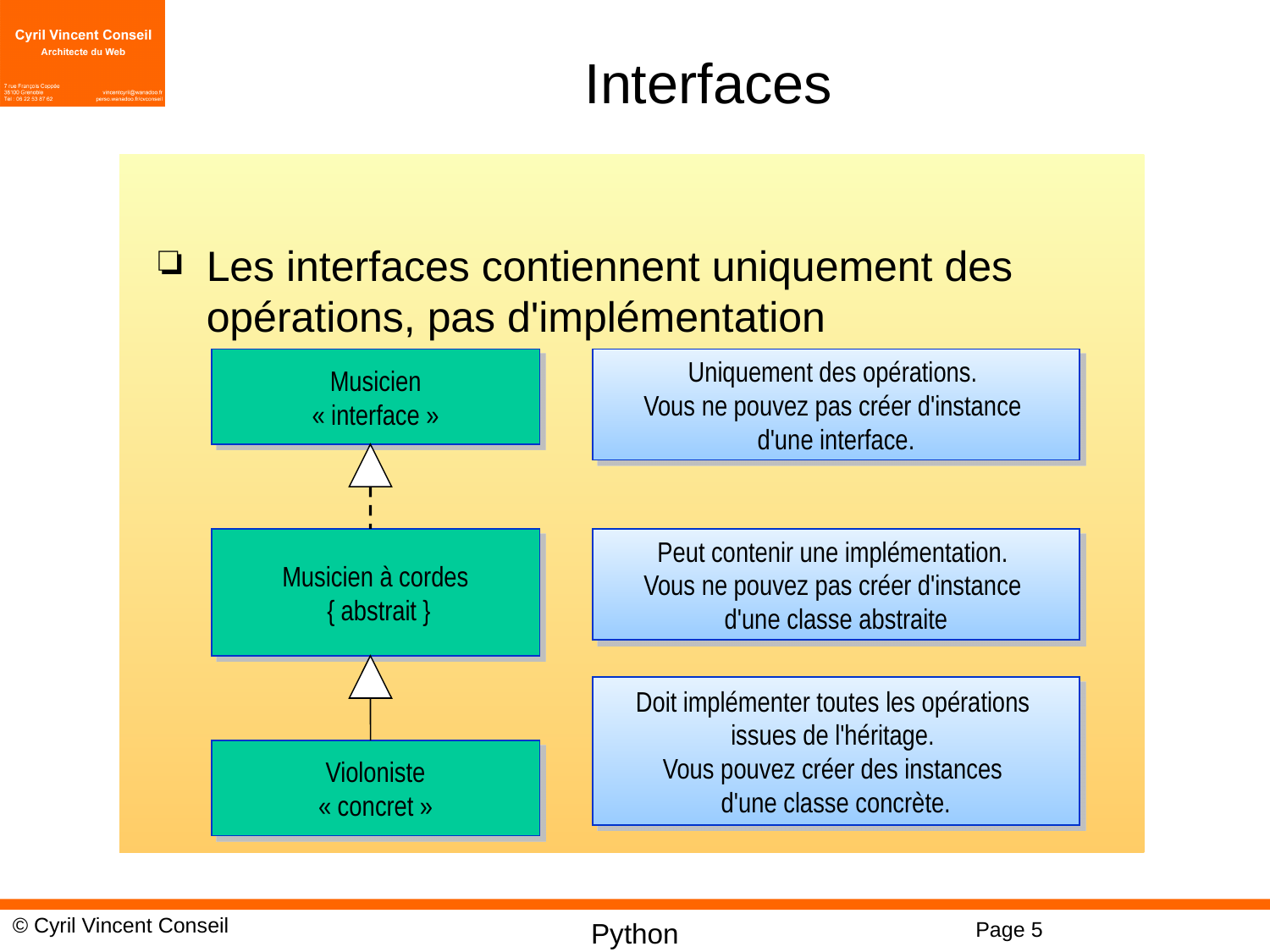

# Interfaces

Les interfaces contiennent uniquement des opérations, pas d'implémentation
Musicien
« interface »
Uniquement des opérations.
Vous ne pouvez pas créer d'instance
d'une interface.

Musicien à cordes
 { abstrait }
Peut contenir une implémentation.
Vous ne pouvez pas créer d'instance
d'une classe abstraite

Doit implémenter toutes les opérations
issues de l'héritage.
Vous pouvez créer des instances
d'une classe concrète.

Violoniste
« concret »